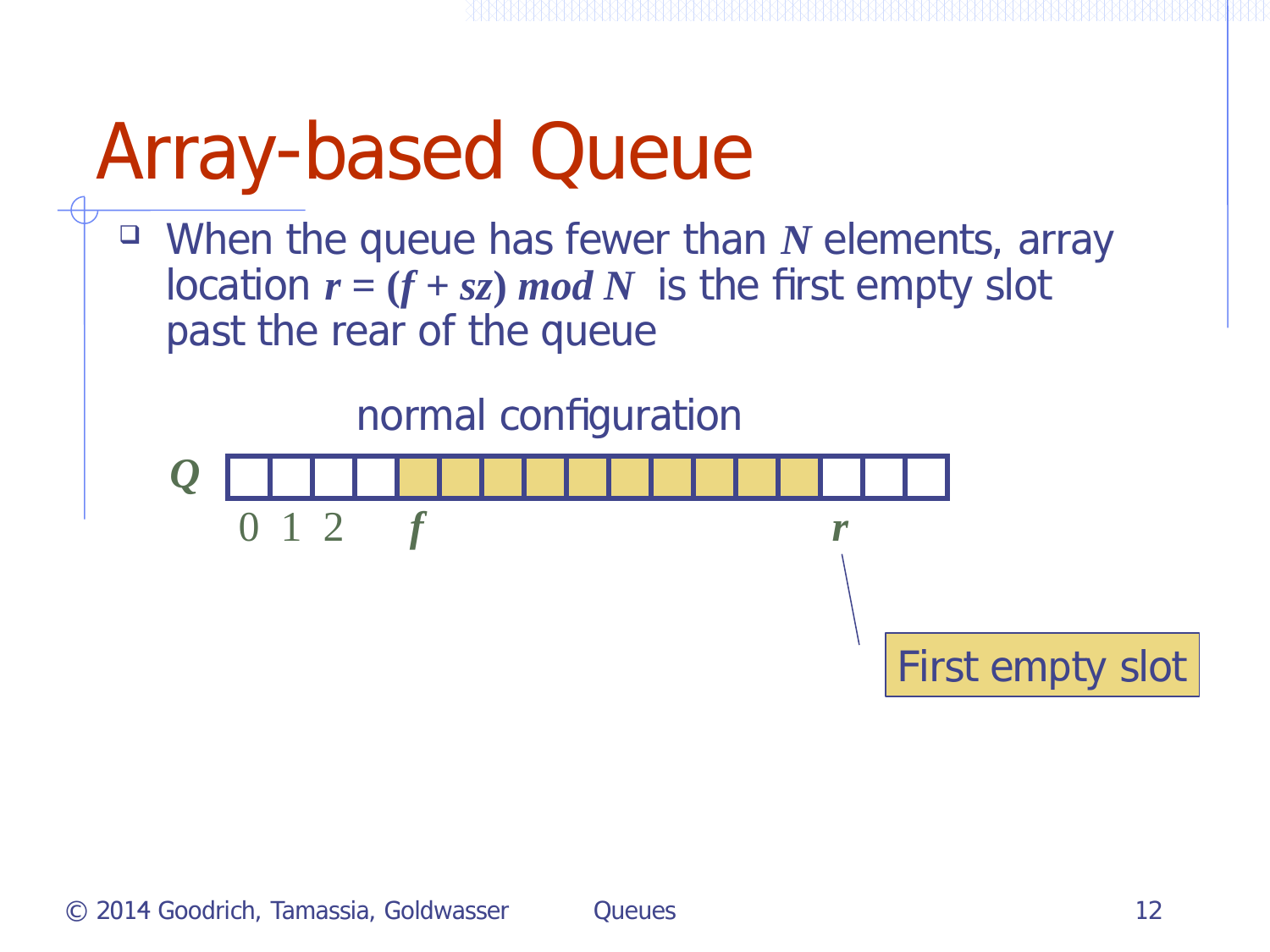

# Array-based Queue
When the queue has fewer than N elements, array location r = (f + sz) mod N  is the first empty slot past the rear of the queue
normal configuration
Q

0
1
2
f
r
First empty slot
© 2014 Goodrich, Tamassia, Goldwasser
Queues
12